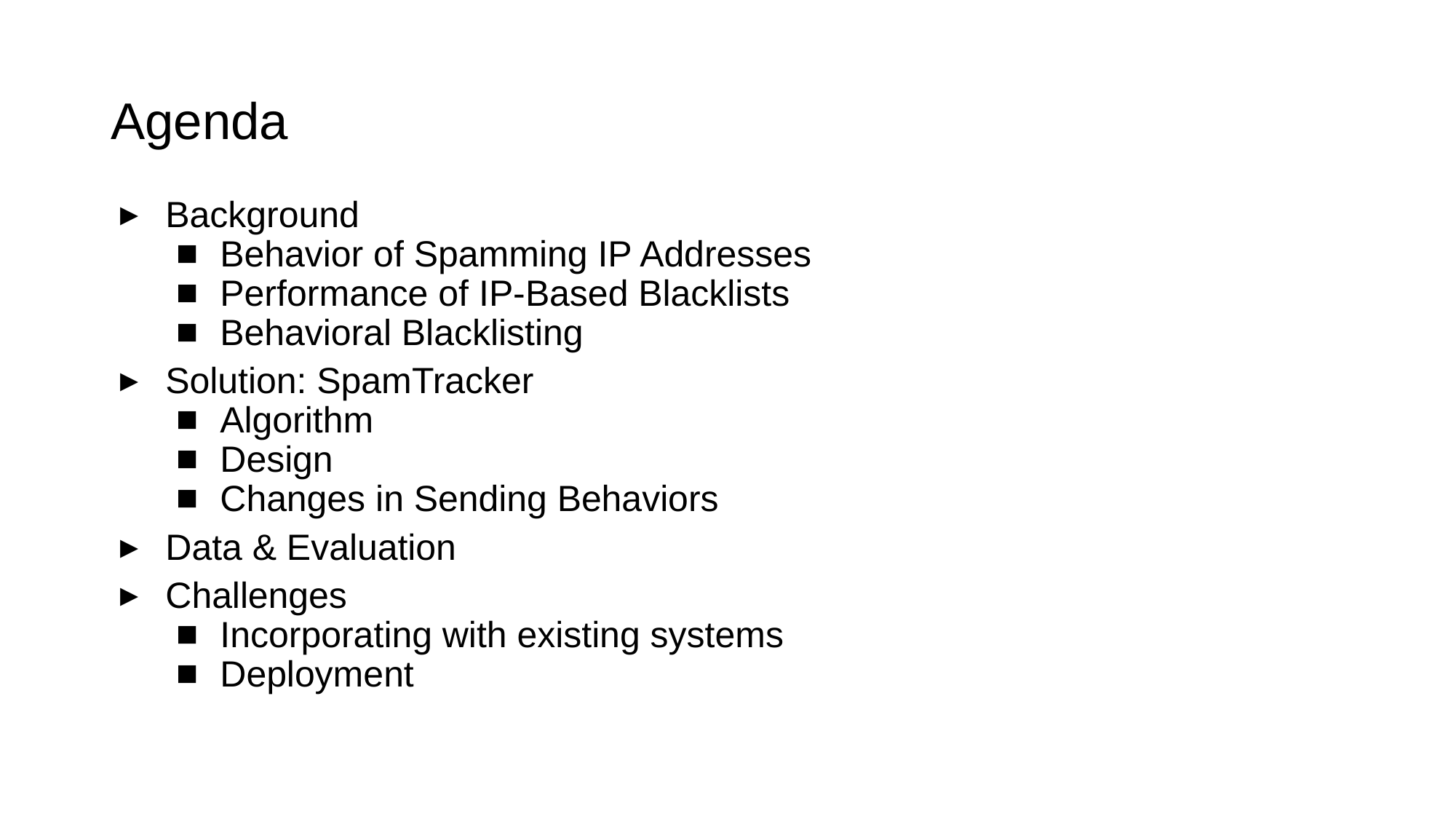

# Agenda
Background
Behavior of Spamming IP Addresses
Performance of IP-Based Blacklists
Behavioral Blacklisting
Solution: SpamTracker
Algorithm
Design
Changes in Sending Behaviors
Data & Evaluation
Challenges
Incorporating with existing systems
Deployment